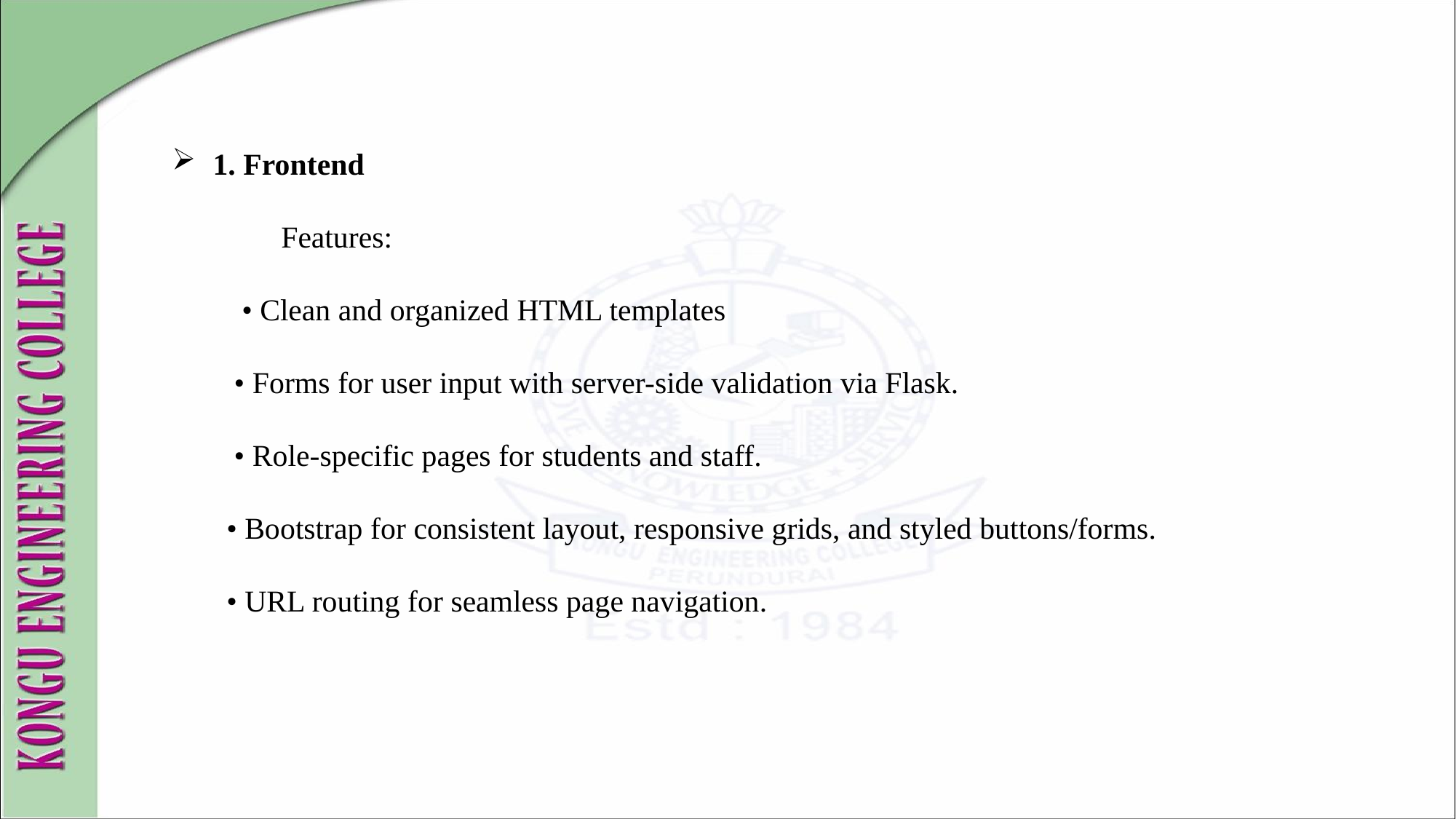

1. Frontend
	Features:
  • Clean and organized HTML templates
 • Forms for user input with server-side validation via Flask.
 • Role-specific pages for students and staff.
• Bootstrap for consistent layout, responsive grids, and styled buttons/forms.
• URL routing for seamless page navigation.